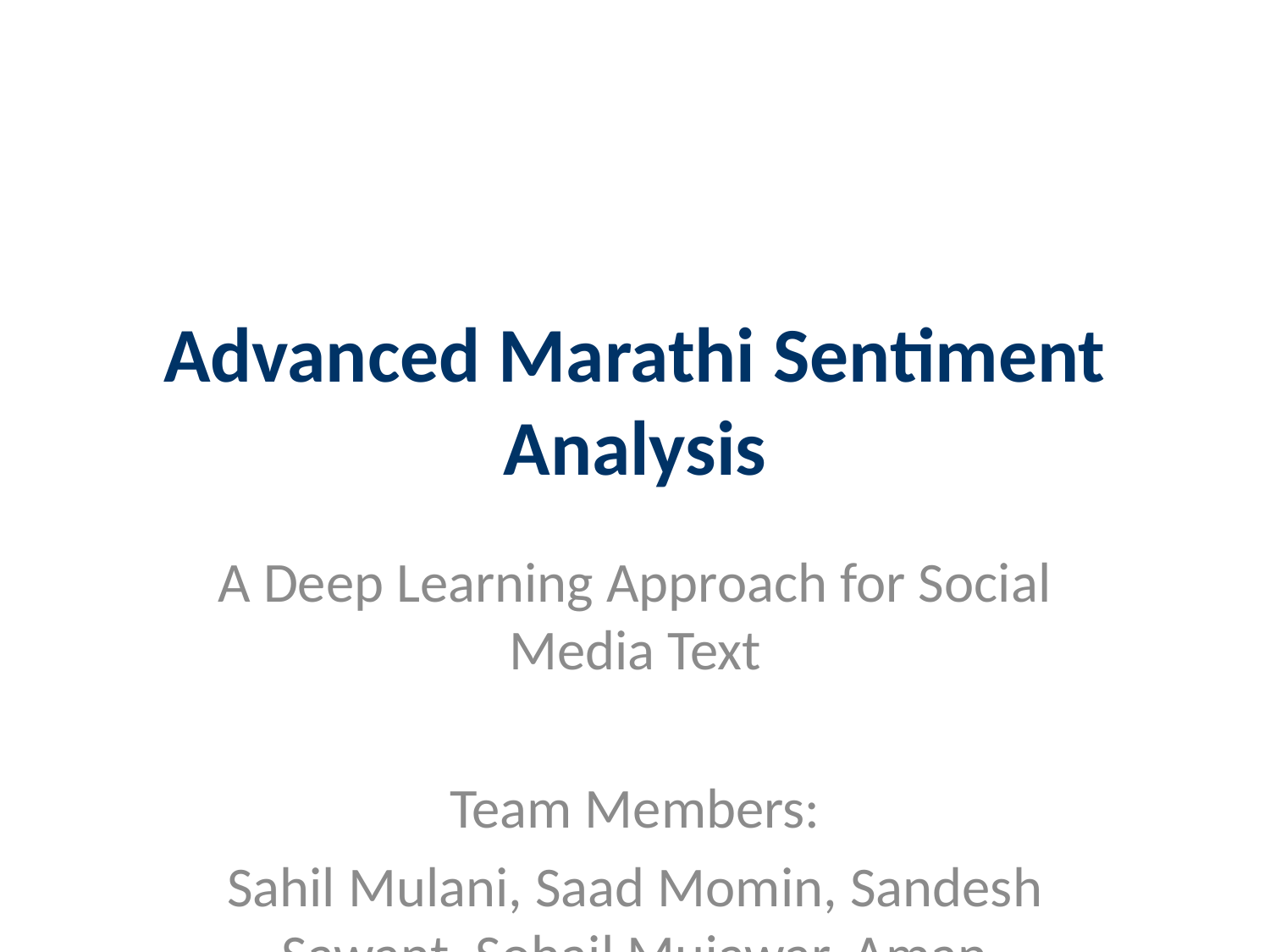

# Advanced Marathi Sentiment Analysis
A Deep Learning Approach for Social Media Text

Team Members:
Sahil Mulani, Saad Momin, Sandesh Sawant, Sohail Mujawar, Aman Shaikh

Guide: Prof. Priyanka Koshti